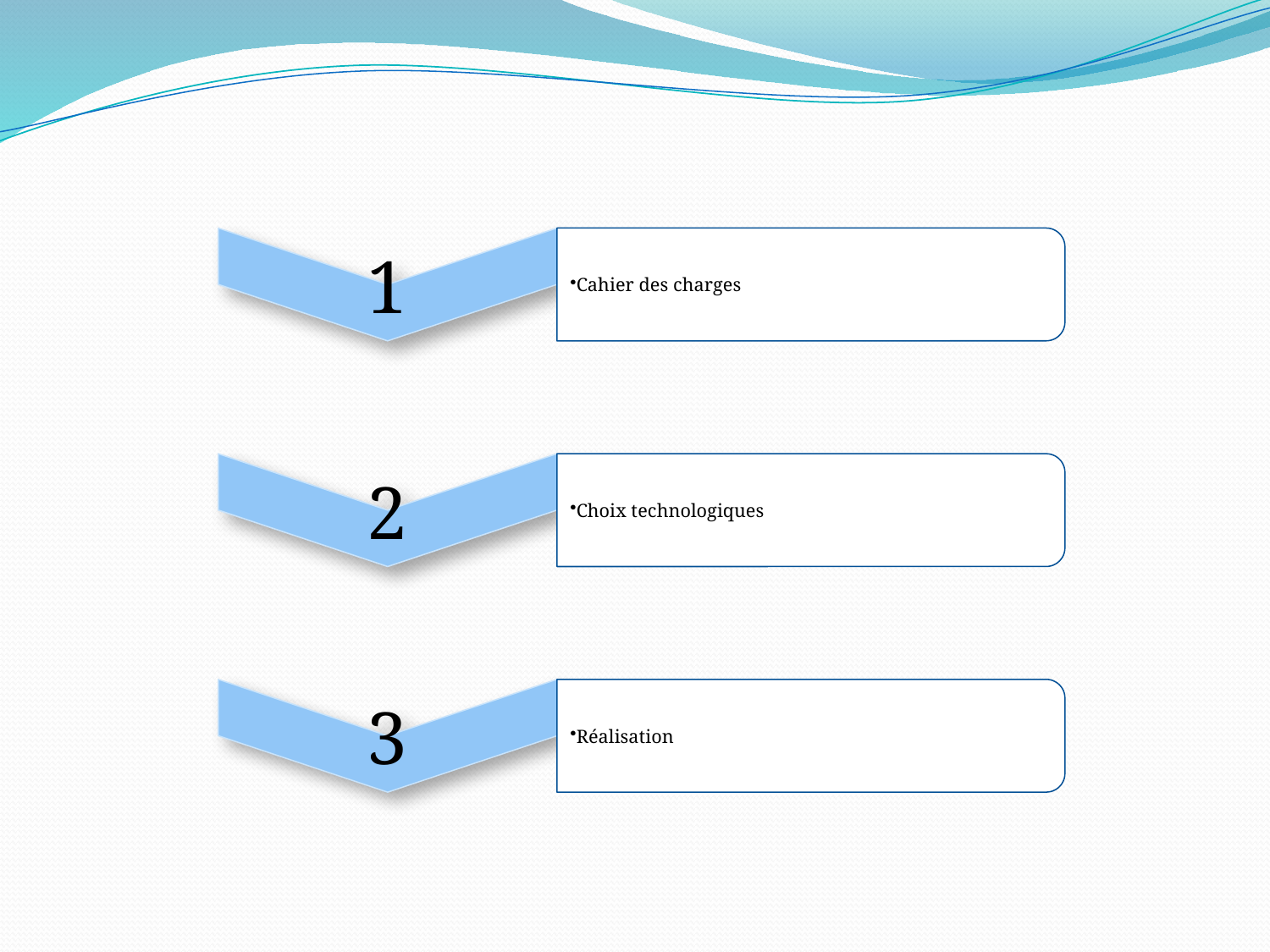

1
Cahier des charges
2
Choix technologiques
3
Réalisation